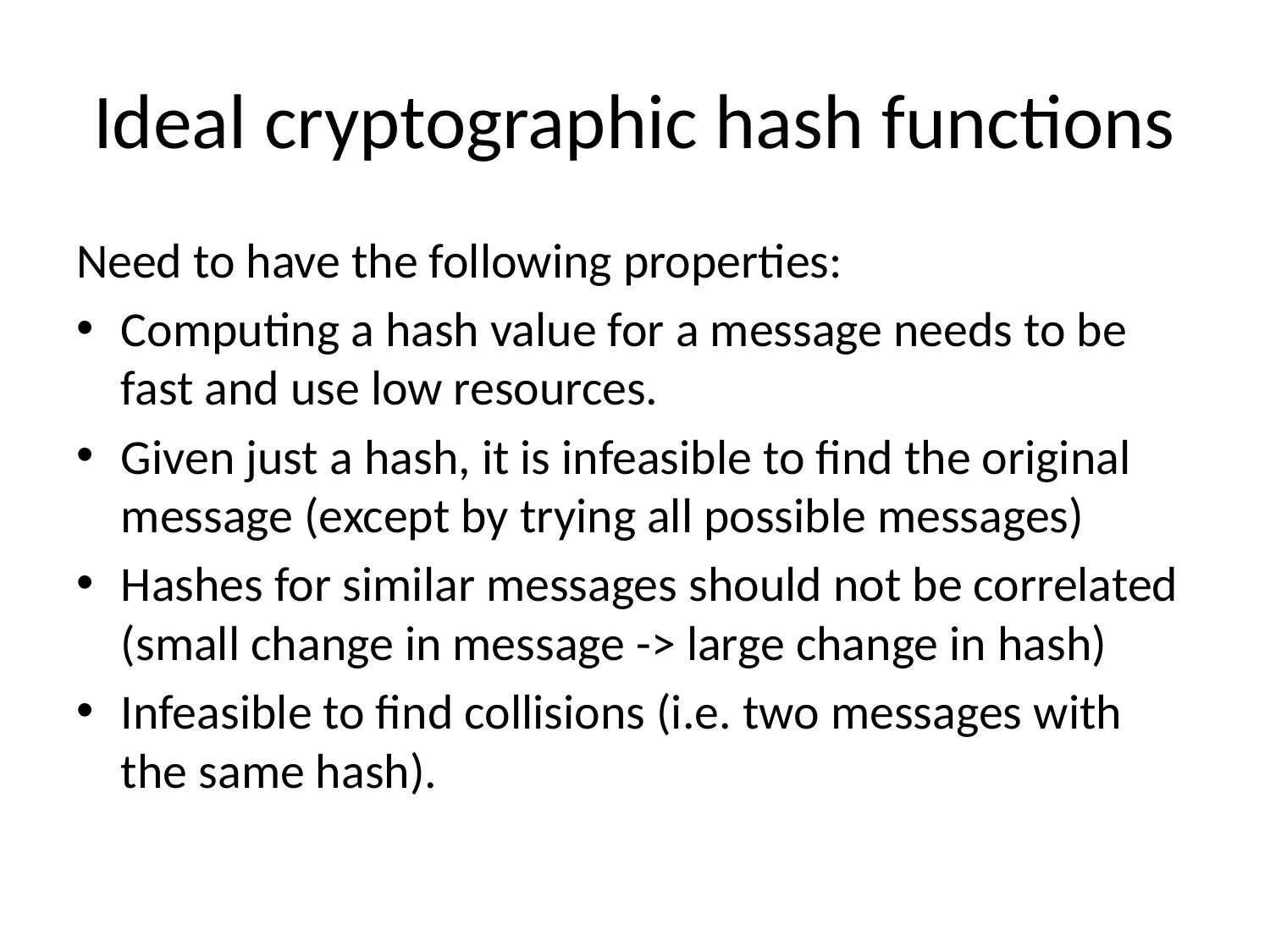

# Ideal cryptographic hash functions
Need to have the following properties:
Computing a hash value for a message needs to be fast and use low resources.
Given just a hash, it is infeasible to find the original message (except by trying all possible messages)
Hashes for similar messages should not be correlated (small change in message -> large change in hash)
Infeasible to find collisions (i.e. two messages with the same hash).